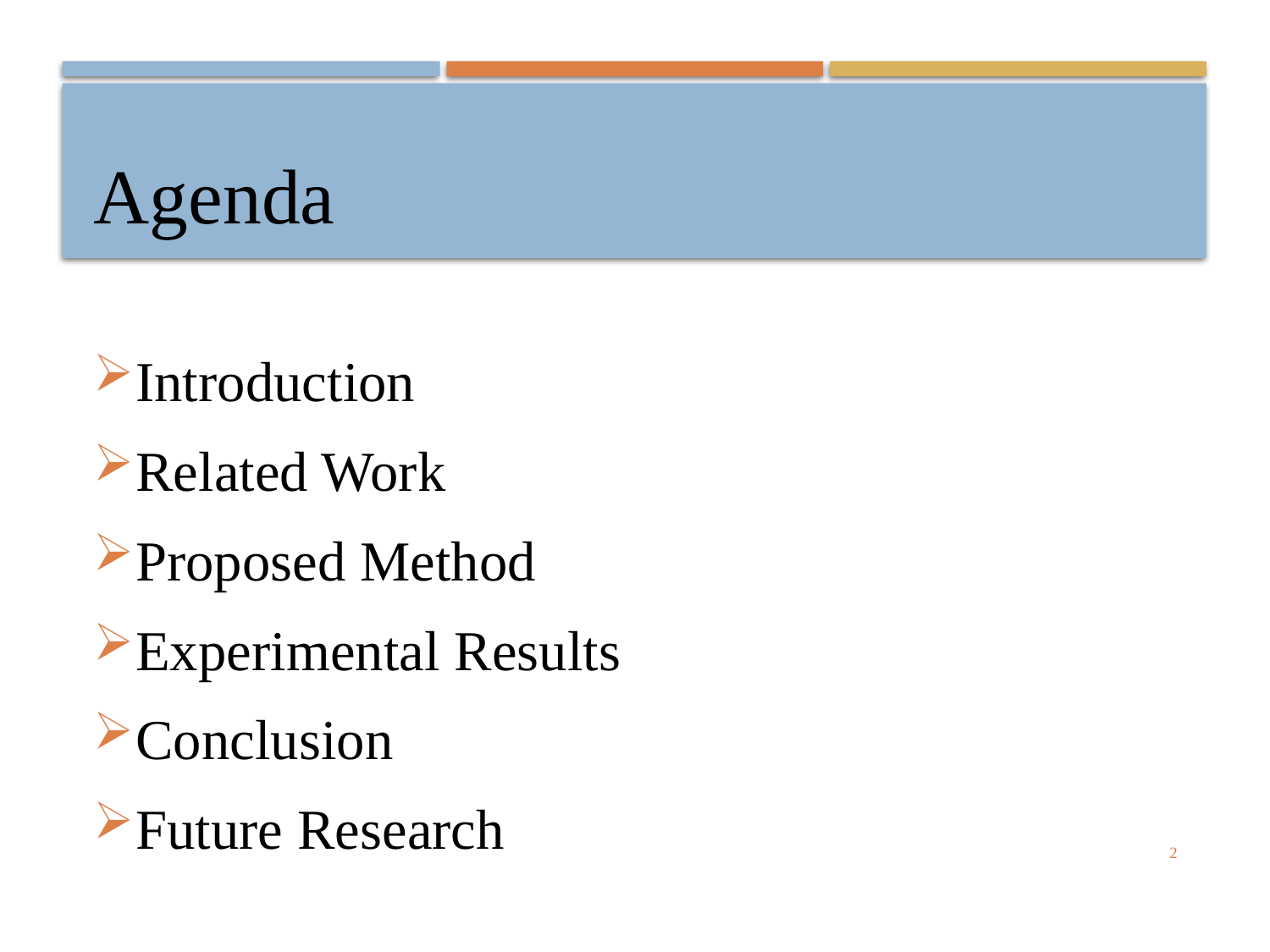

# Agenda
Introduction
Related Work
Proposed Method
Experimental Results
Conclusion
Future Research
2